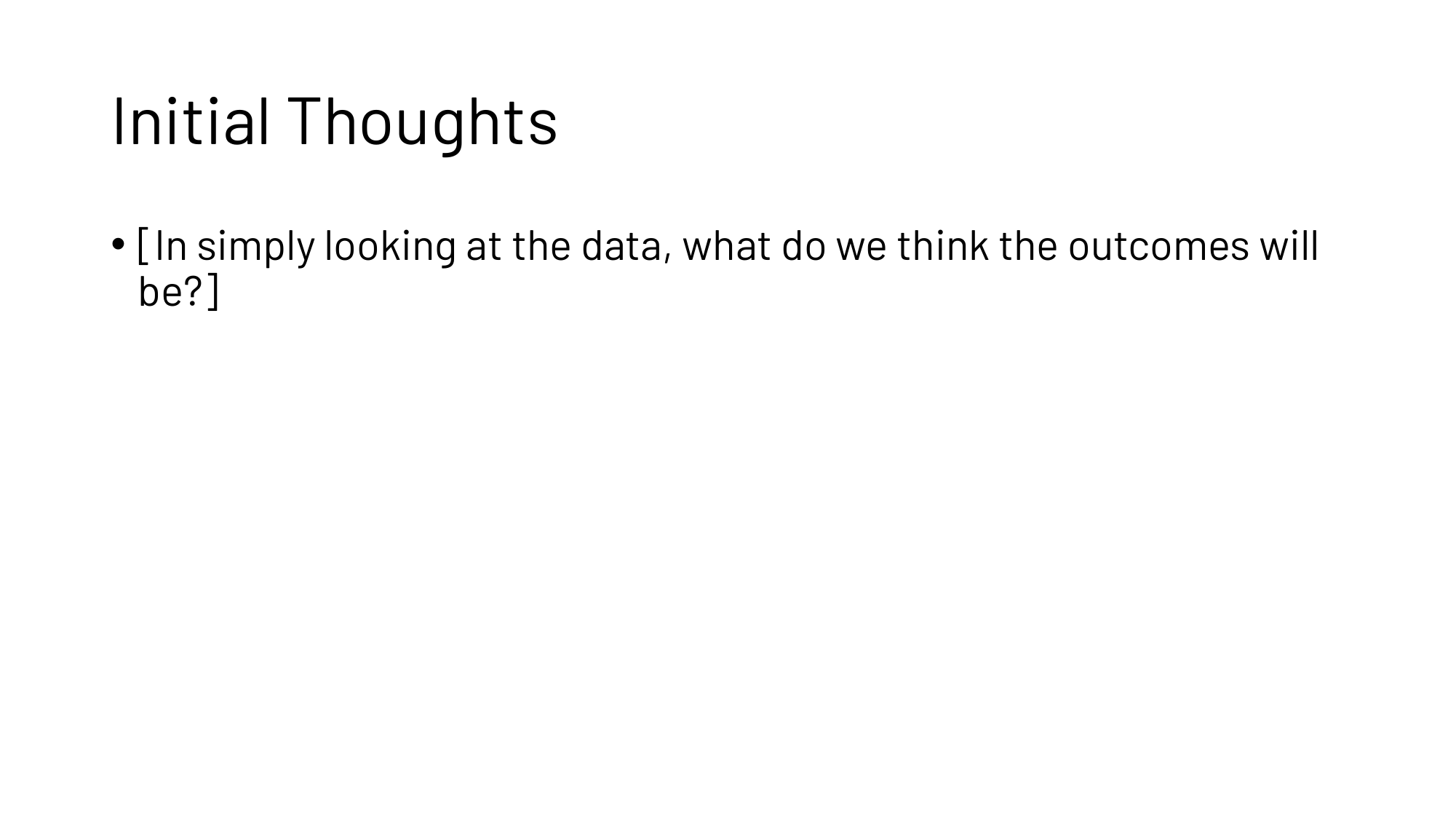

# Initial Thoughts
[In simply looking at the data, what do we think the outcomes will be?]